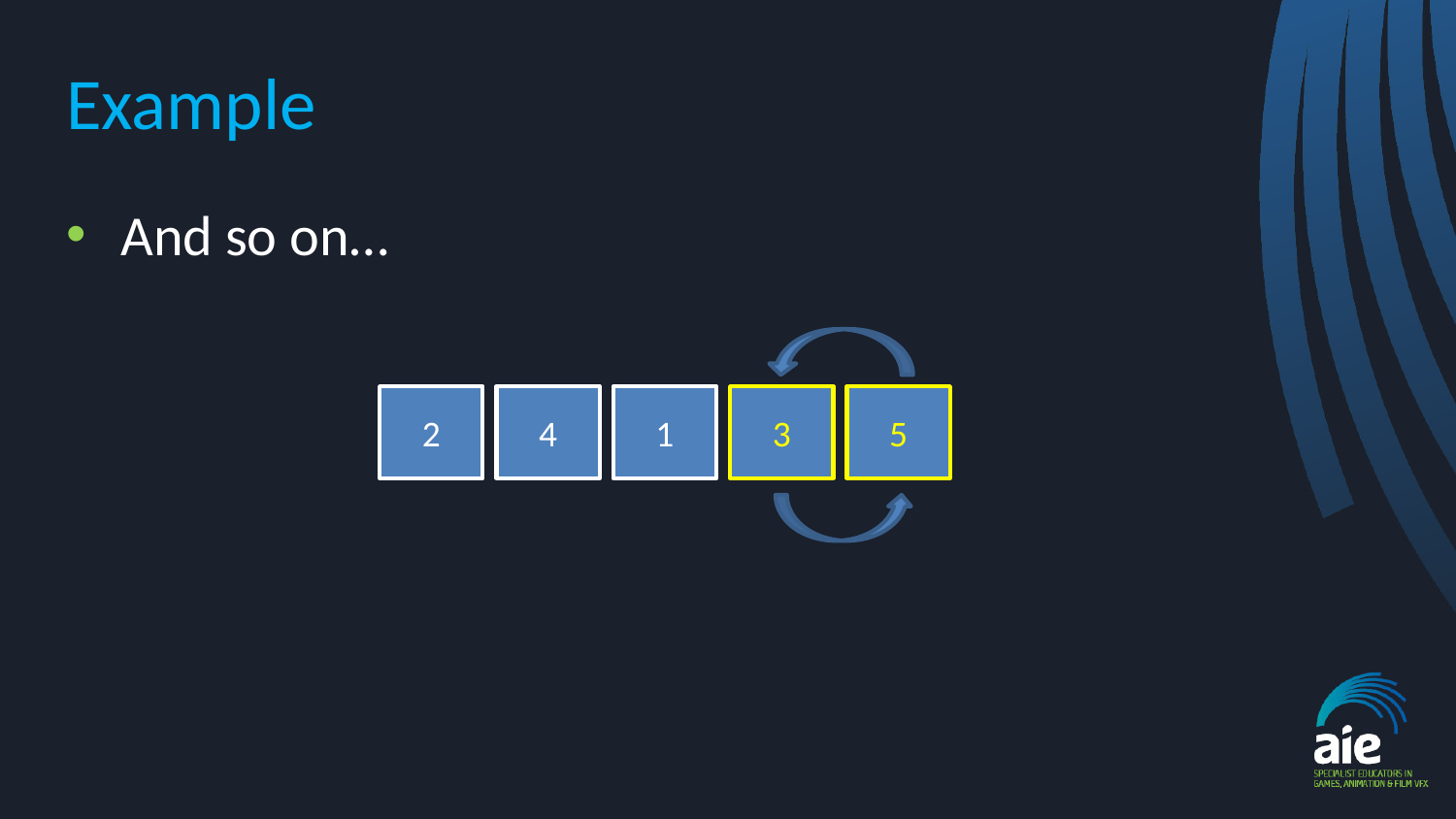

# Example
And so on…

2
4
1
3
5